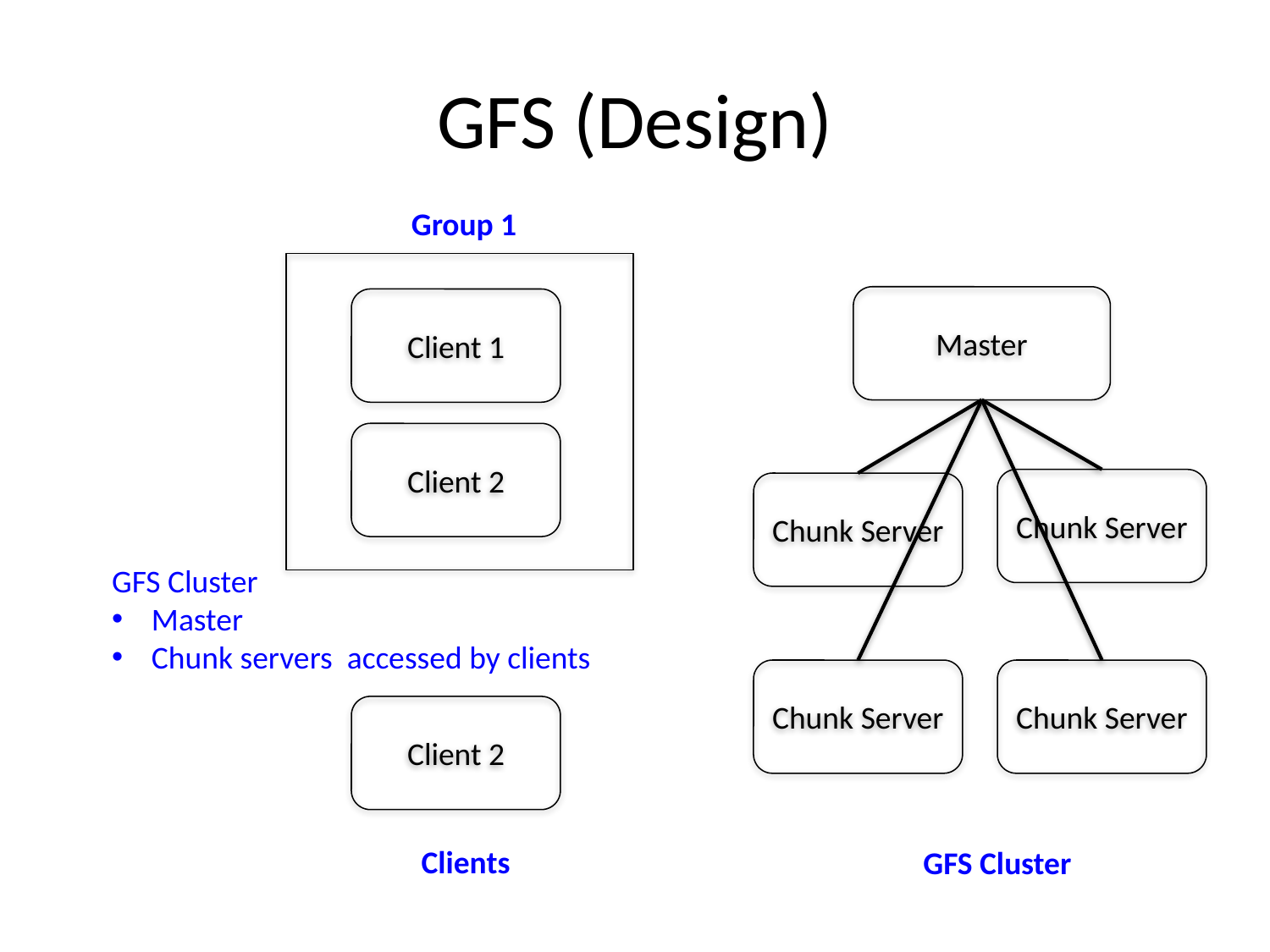

# GFS (Design)
Group 1

Master
Client 1
Client 2
Chunk Server
Chunk Server
GFS Cluster
Master
Chunk servers  accessed by clients
Chunk Server
Chunk Server
Client 2
Clients
GFS Cluster